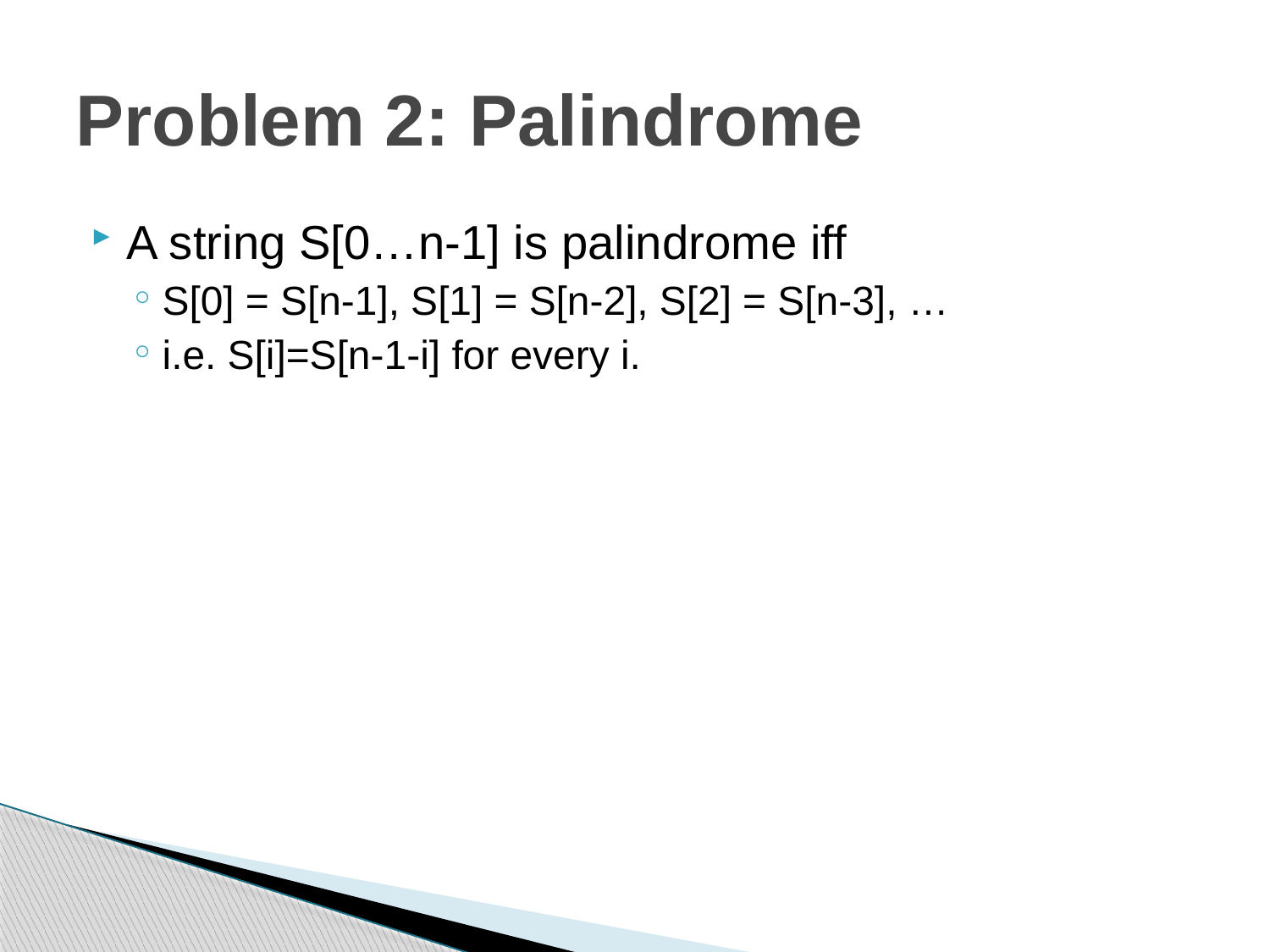

# Problem 2: Palindrome
A string S[0…n-1] is palindrome iff
S[0] = S[n-1], S[1] = S[n-2], S[2] = S[n-3], …
i.e. S[i]=S[n-1-i] for every i.